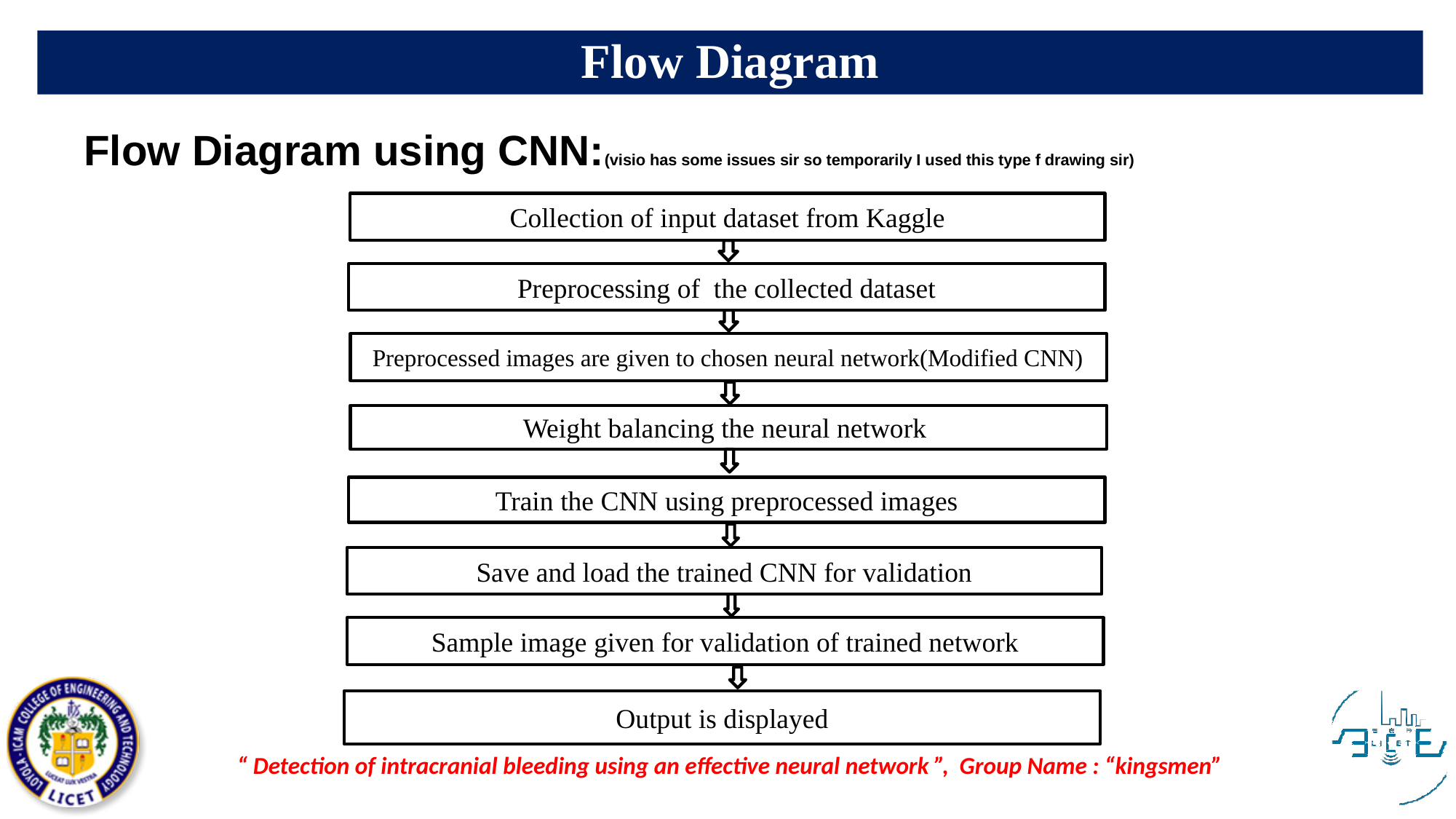

Flow Diagram
Flow Diagram using CNN:(visio has some issues sir so temporarily I used this type f drawing sir)

Collection of input dataset from Kaggle

Preprocessing of  the collected dataset

Preprocessed images are given to chosen neural network(Modified CNN)

Weight balancing the neural network

Train the CNN using preprocessed images

Save and load the trained CNN for validation

Sample image given for validation of trained network

Output is displayed
“ Detection of intracranial bleeding using an effective neural network ”,  Group Name : “kingsmen”